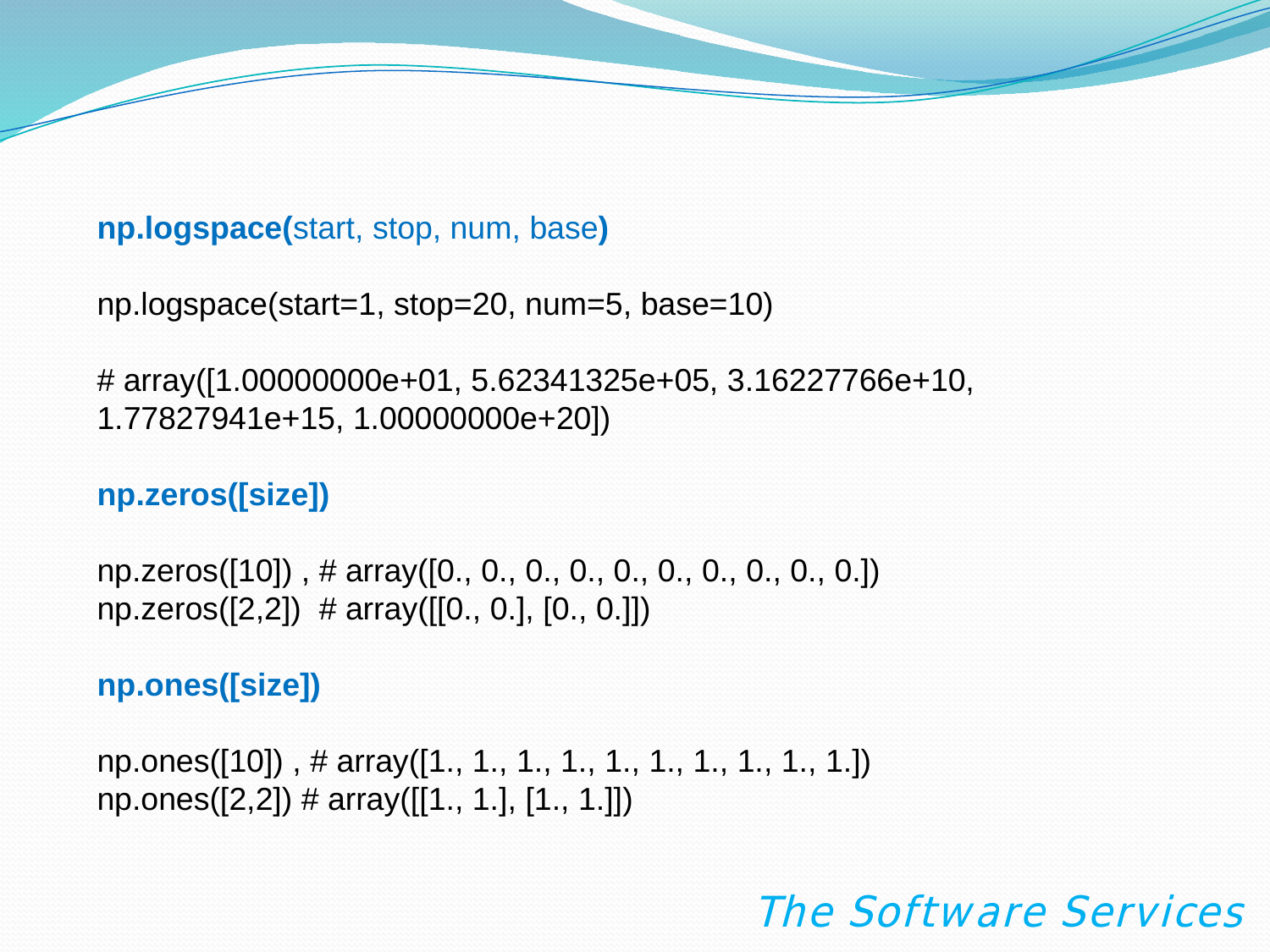

np.logspace(start, stop, num, base)

np.logspace(start=1, stop=20, num=5, base=10)

# array([1.00000000e+01, 5.62341325e+05, 3.16227766e+10, 1.77827941e+15, 1.00000000e+20])

np.zeros([size])

np.zeros([10]) , # array([0., 0., 0., 0., 0., 0., 0., 0., 0., 0.])
np.zeros([2,2])  # array([[0., 0.], [0., 0.]])

np.ones([size])

np.ones([10]) , # array([1., 1., 1., 1., 1., 1., 1., 1., 1., 1.])
np.ones([2,2]) # array([[1., 1.], [1., 1.]])
The Software Services